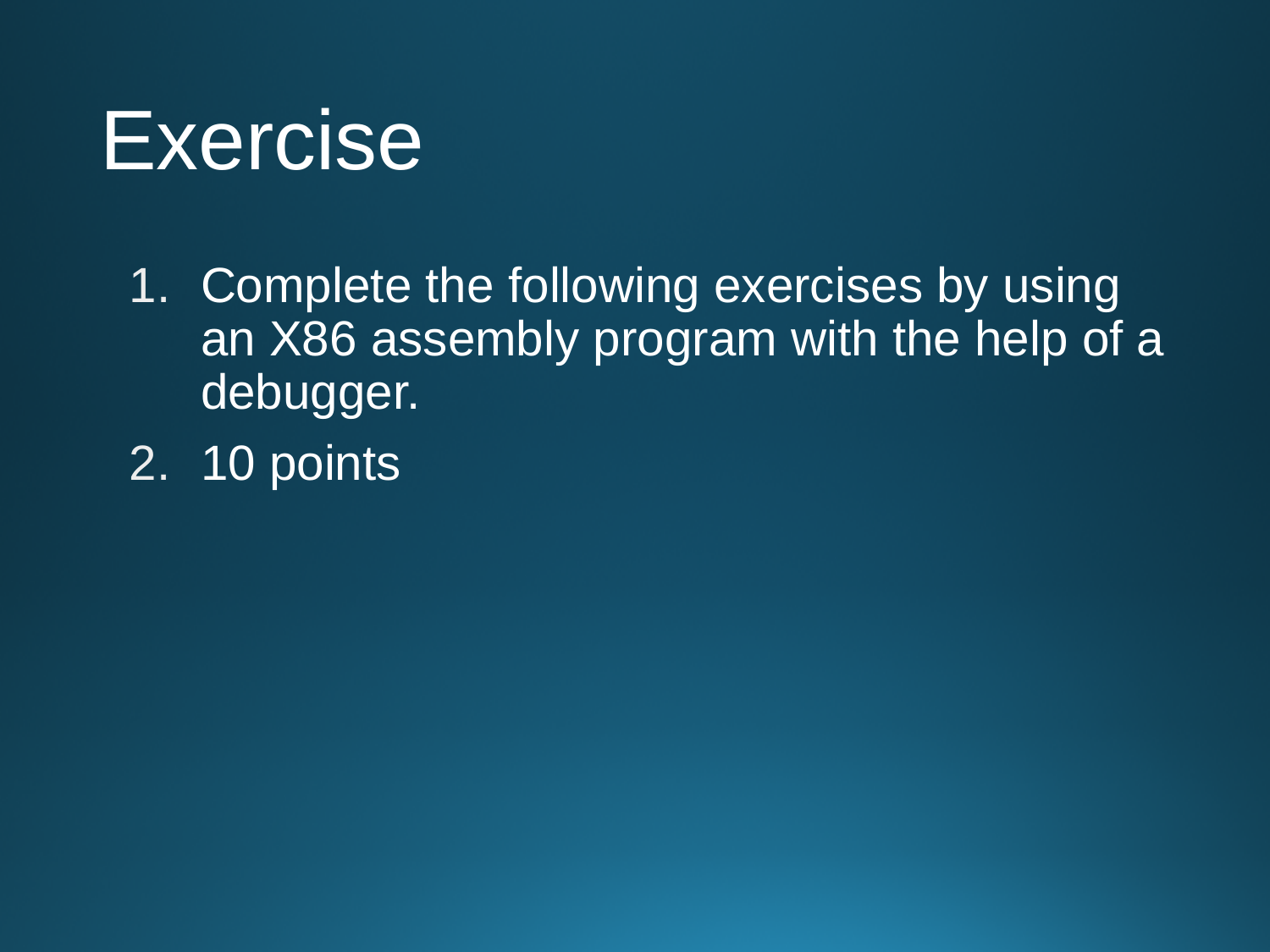

# Exercise
Complete the following exercises by using an X86 assembly program with the help of a debugger.
10 points